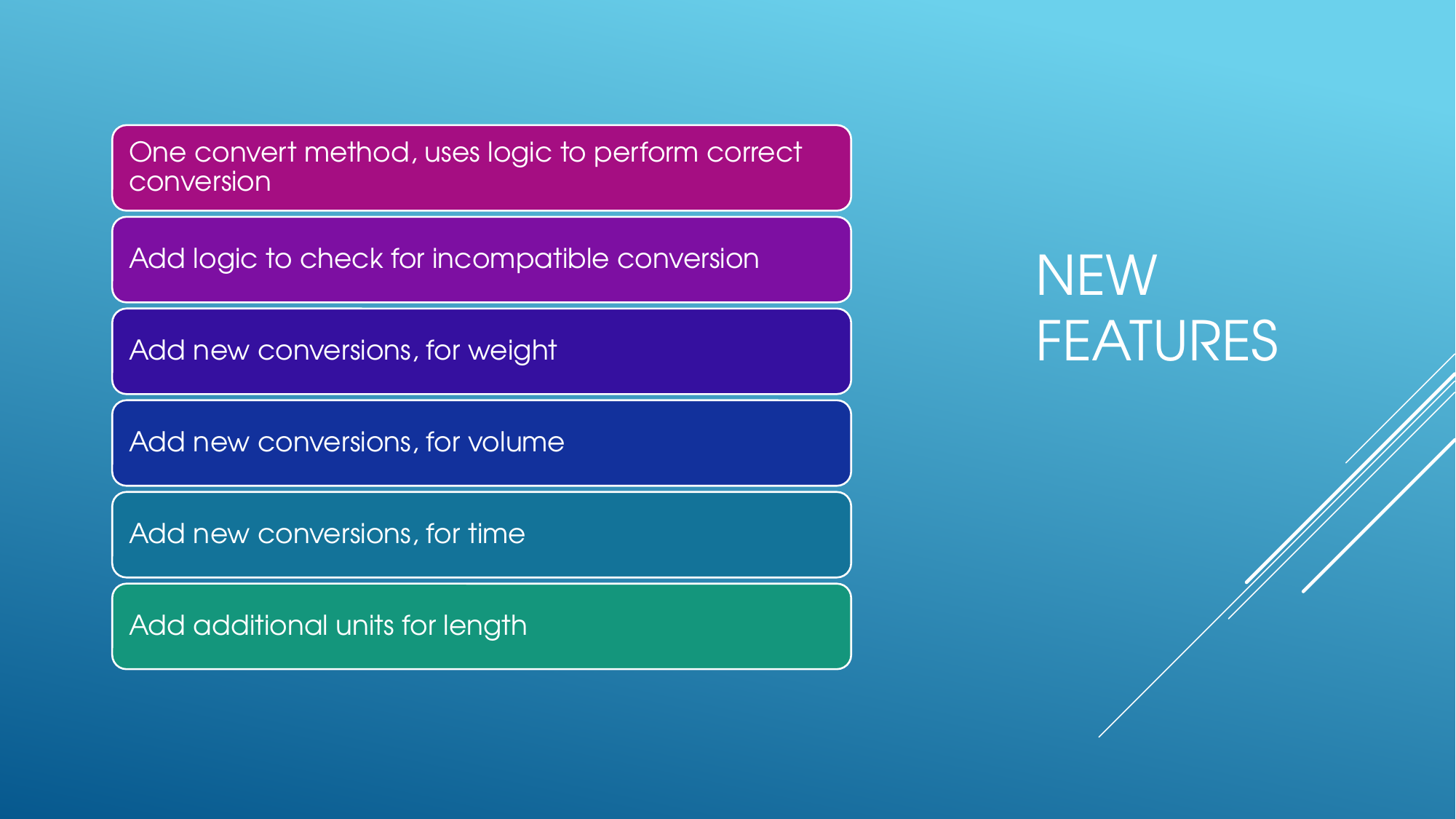

One convert method, uses logic to perform correct conversion
Add logic to check for incompatible conversion
Add new conversions, for weight
Add new conversions, for volume
Add new conversions, for time
Add additional units for length
# New Features